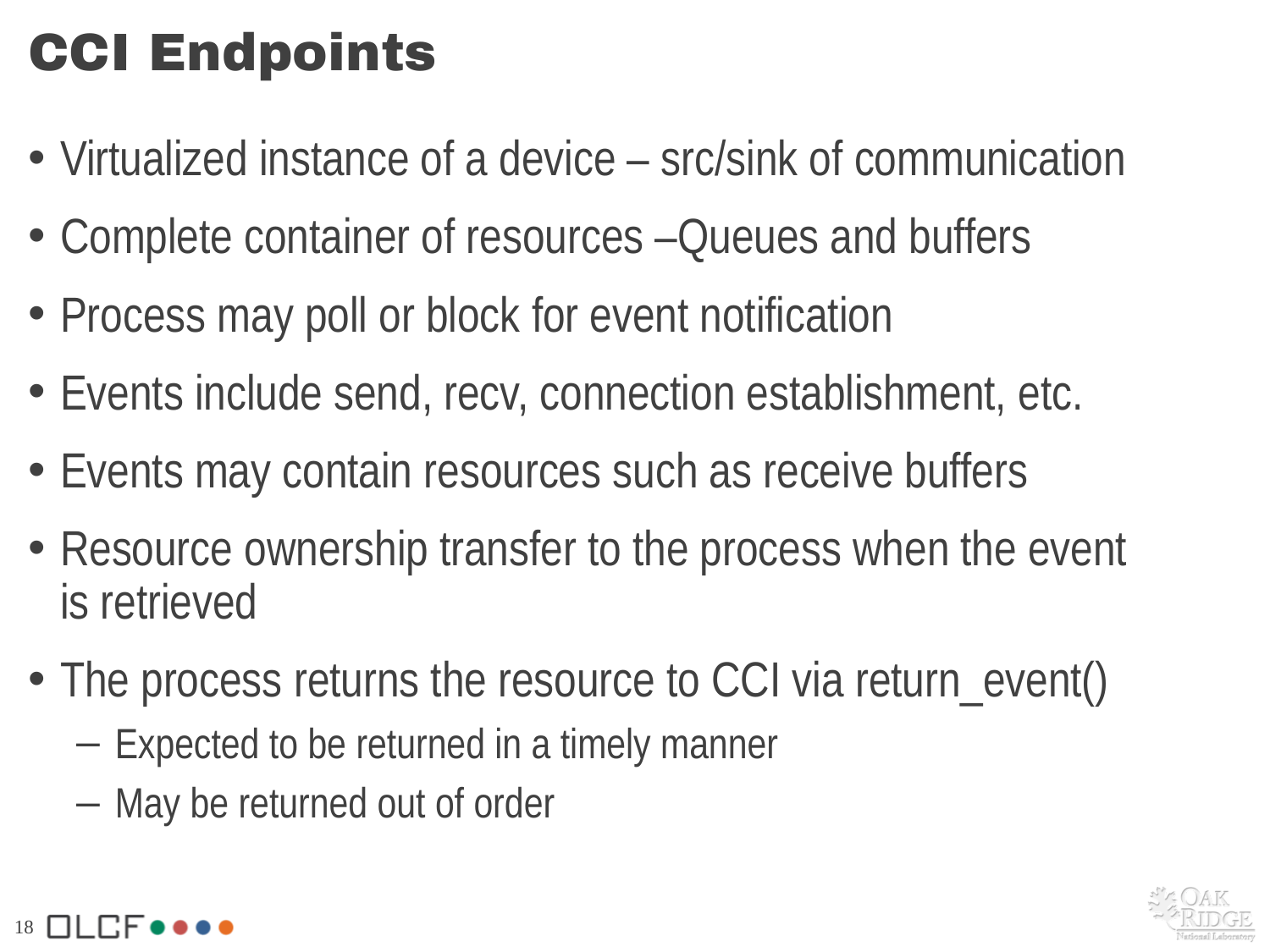

# CCI Endpoints
Virtualized instance of a device – src/sink of communication
Complete container of resources –Queues and buffers
Process may poll or block for event notification
Events include send, recv, connection establishment, etc.
Events may contain resources such as receive buffers
Resource ownership transfer to the process when the event is retrieved
The process returns the resource to CCI via return_event()
Expected to be returned in a timely manner
May be returned out of order